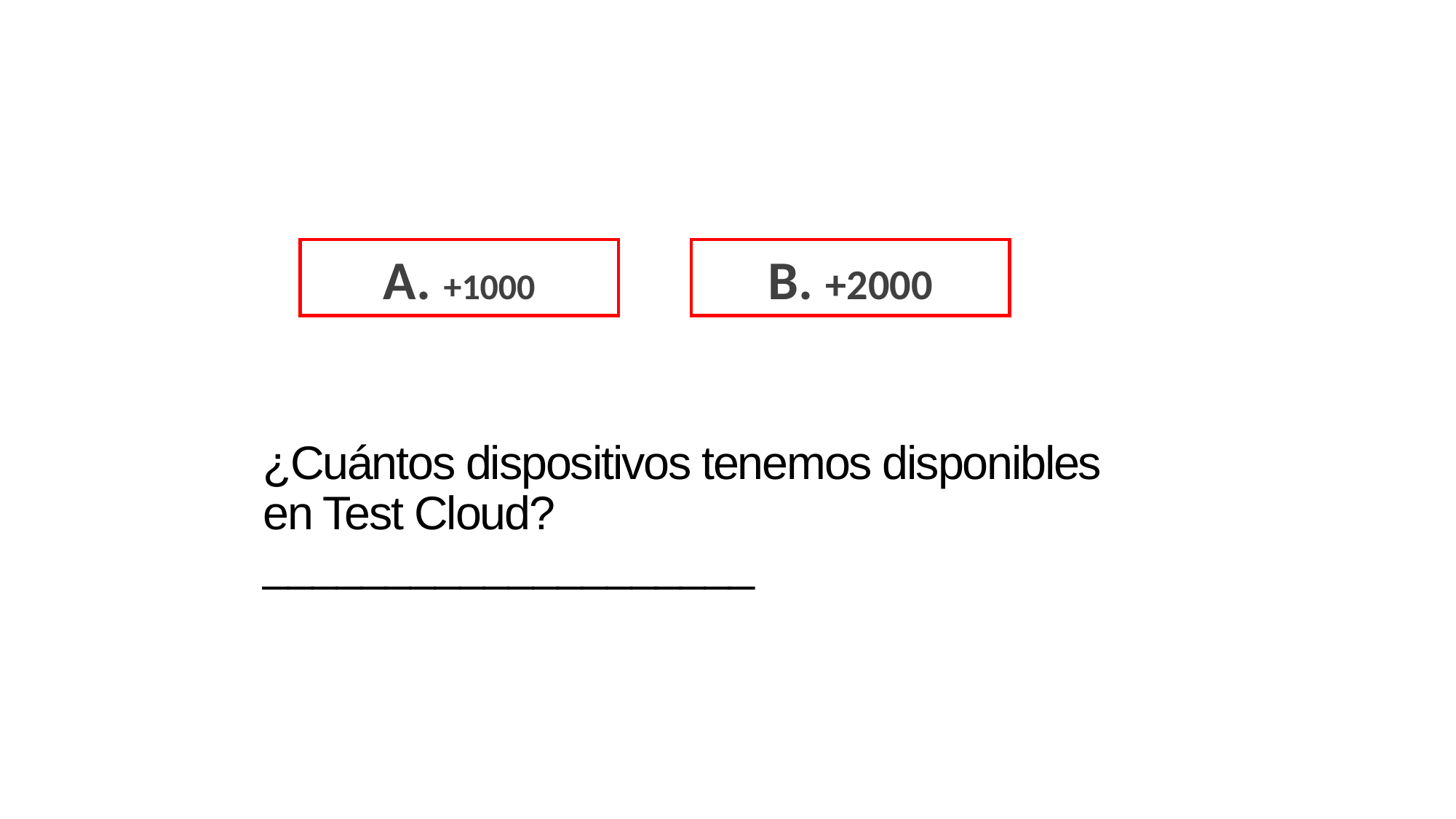

A. +1000
B. +2000
# ¿Cuántos dispositivos tenemos disponibles en Test Cloud? ____________________